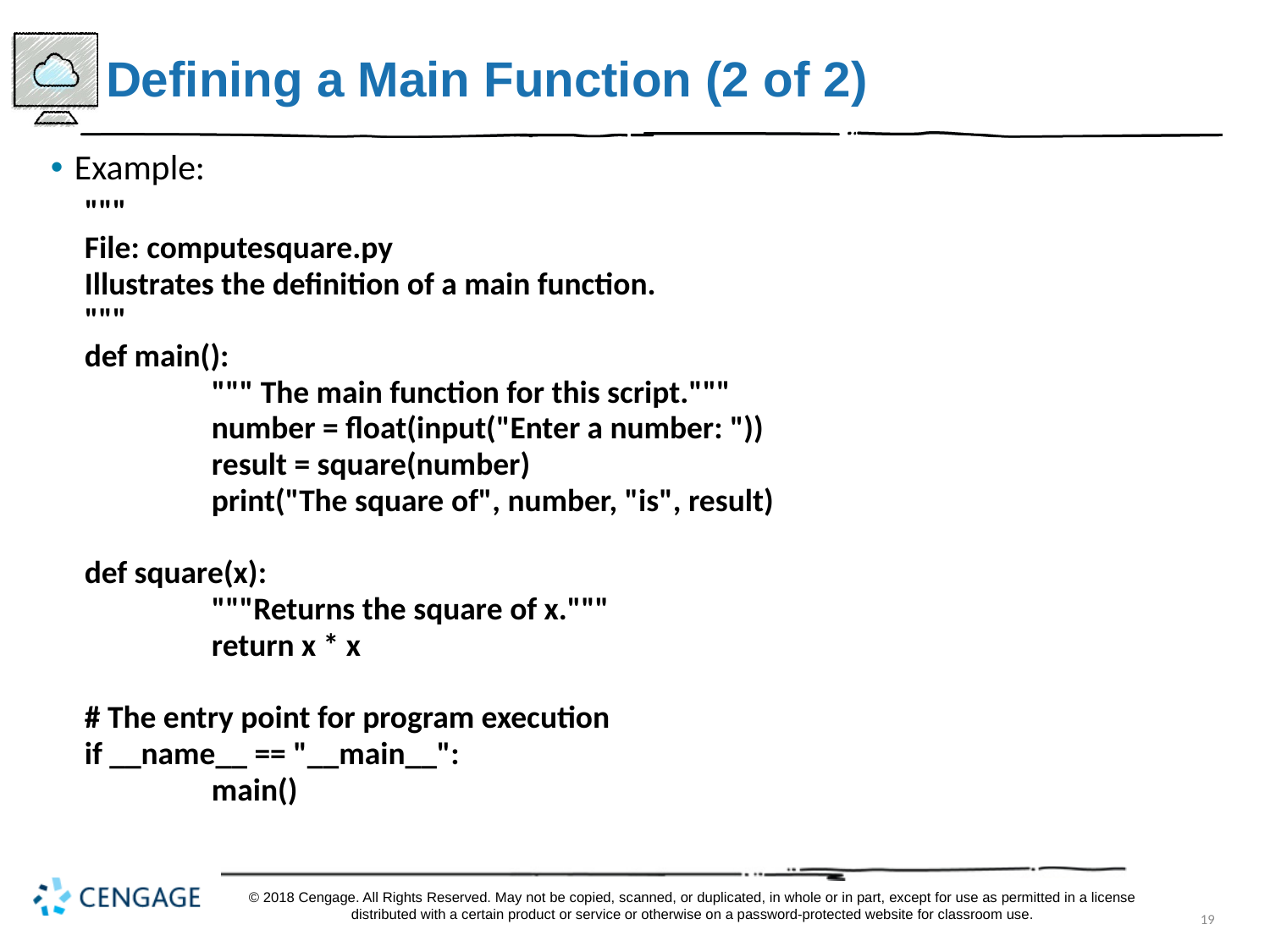

# Defining a Main Function (2 of 2)
Example:
"""
File: computesquare.py
Illustrates the definition of a main function.
"""
def main():
	""" The main function for this script."""
	number = float(input("Enter a number: "))
	result = square(number)
	print("The square of", number, "is", result)

def square(x):
	"""Returns the square of x."""
	return x * x

# The entry point for program execution
if __name__ == "__main__":
	main()
© 2018 Cengage. All Rights Reserved. May not be copied, scanned, or duplicated, in whole or in part, except for use as permitted in a license distributed with a certain product or service or otherwise on a password-protected website for classroom use.